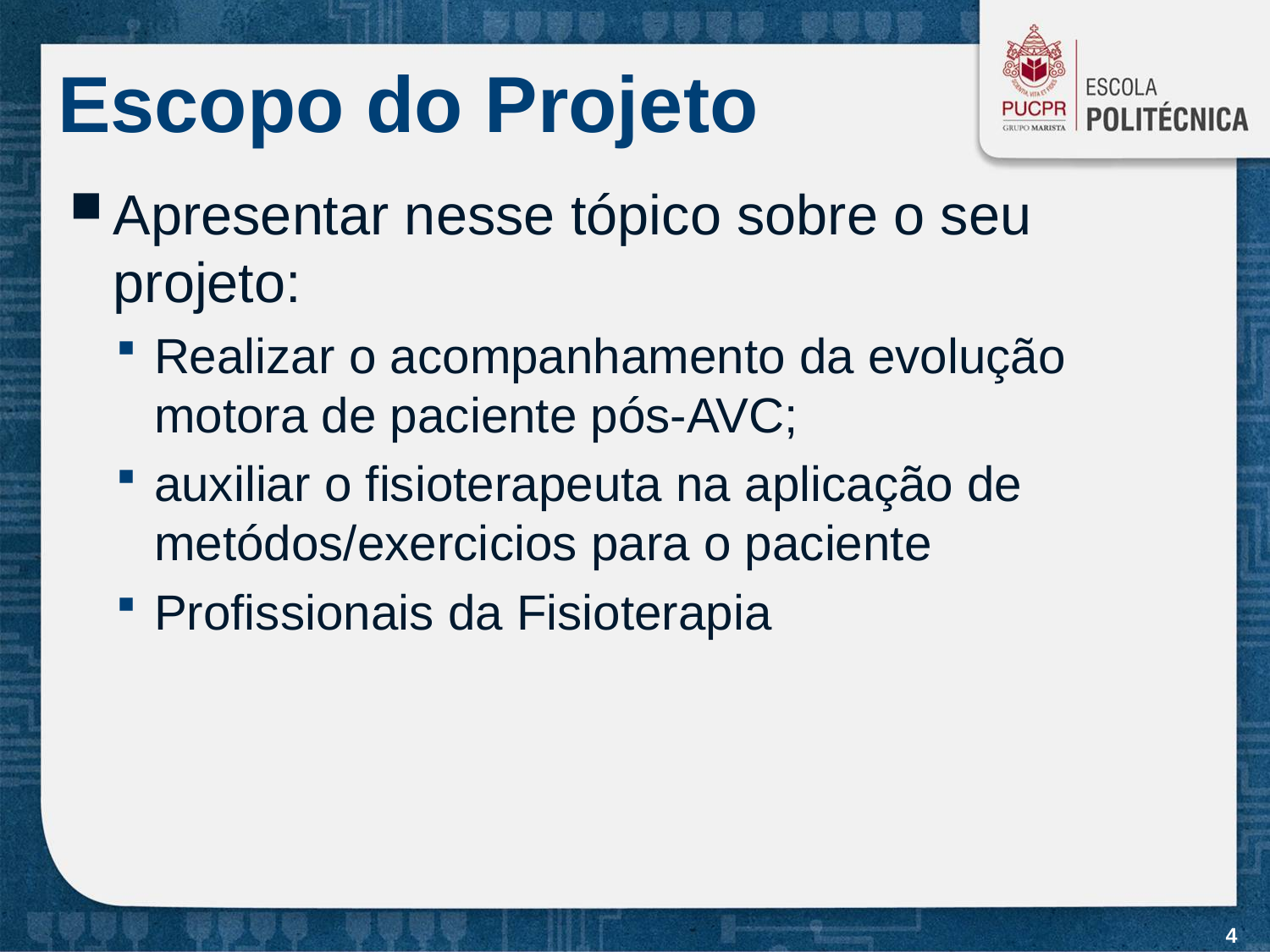

# Escopo do Projeto
Apresentar nesse tópico sobre o seu projeto:
Realizar o acompanhamento da evolução motora de paciente pós-AVC;
auxiliar o fisioterapeuta na aplicação de metódos/exercicios para o paciente
Profissionais da Fisioterapia
4